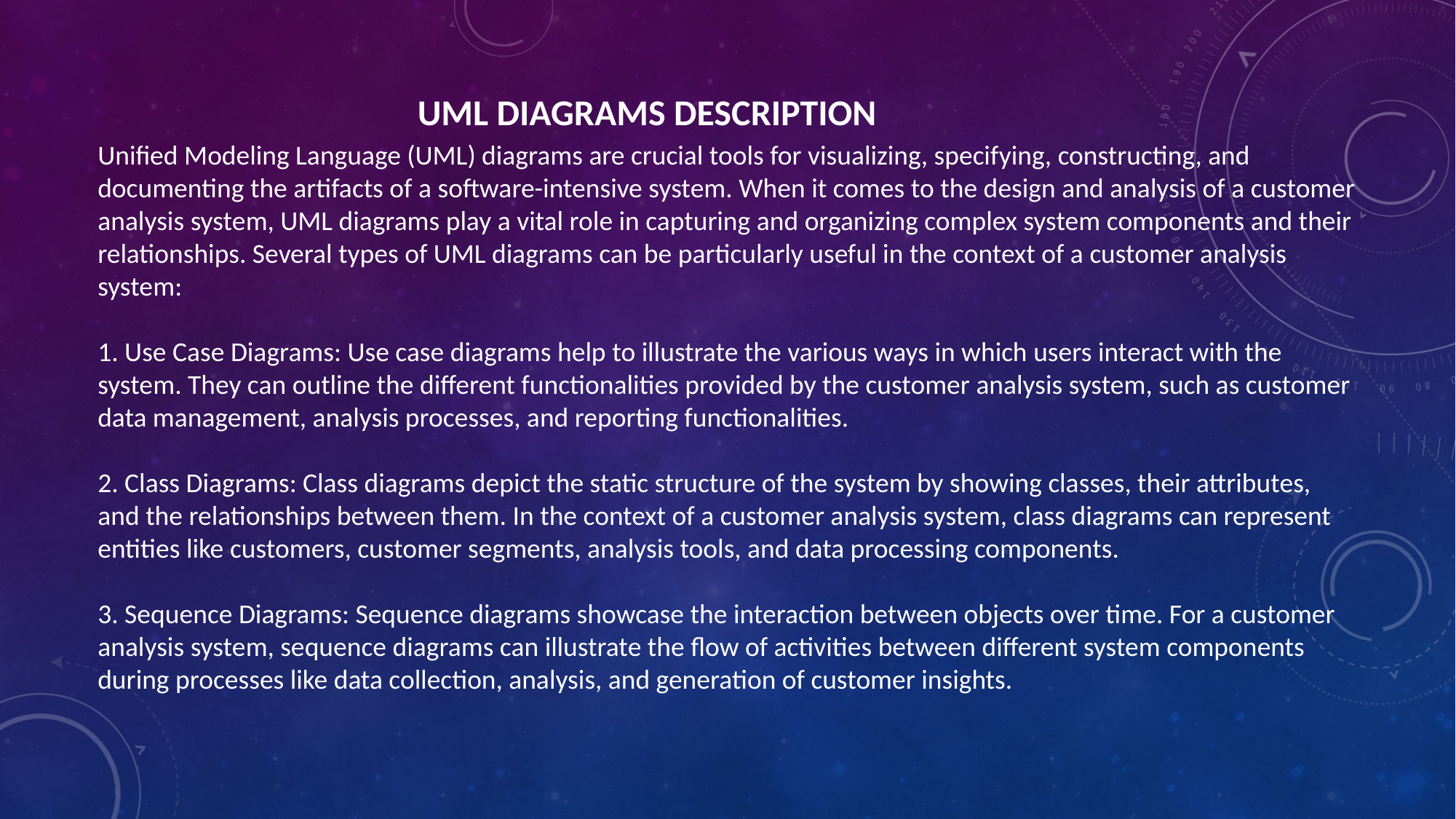

UML DIAGRAMS DESCRIPTION
Unified Modeling Language (UML) diagrams are crucial tools for visualizing, specifying, constructing, and documenting the artifacts of a software-intensive system. When it comes to the design and analysis of a customer analysis system, UML diagrams play a vital role in capturing and organizing complex system components and their relationships. Several types of UML diagrams can be particularly useful in the context of a customer analysis system:

1. Use Case Diagrams: Use case diagrams help to illustrate the various ways in which users interact with the system. They can outline the different functionalities provided by the customer analysis system, such as customer data management, analysis processes, and reporting functionalities.

2. Class Diagrams: Class diagrams depict the static structure of the system by showing classes, their attributes, and the relationships between them. In the context of a customer analysis system, class diagrams can represent entities like customers, customer segments, analysis tools, and data processing components.

3. Sequence Diagrams: Sequence diagrams showcase the interaction between objects over time. For a customer analysis system, sequence diagrams can illustrate the flow of activities between different system components during processes like data collection, analysis, and generation of customer insights.